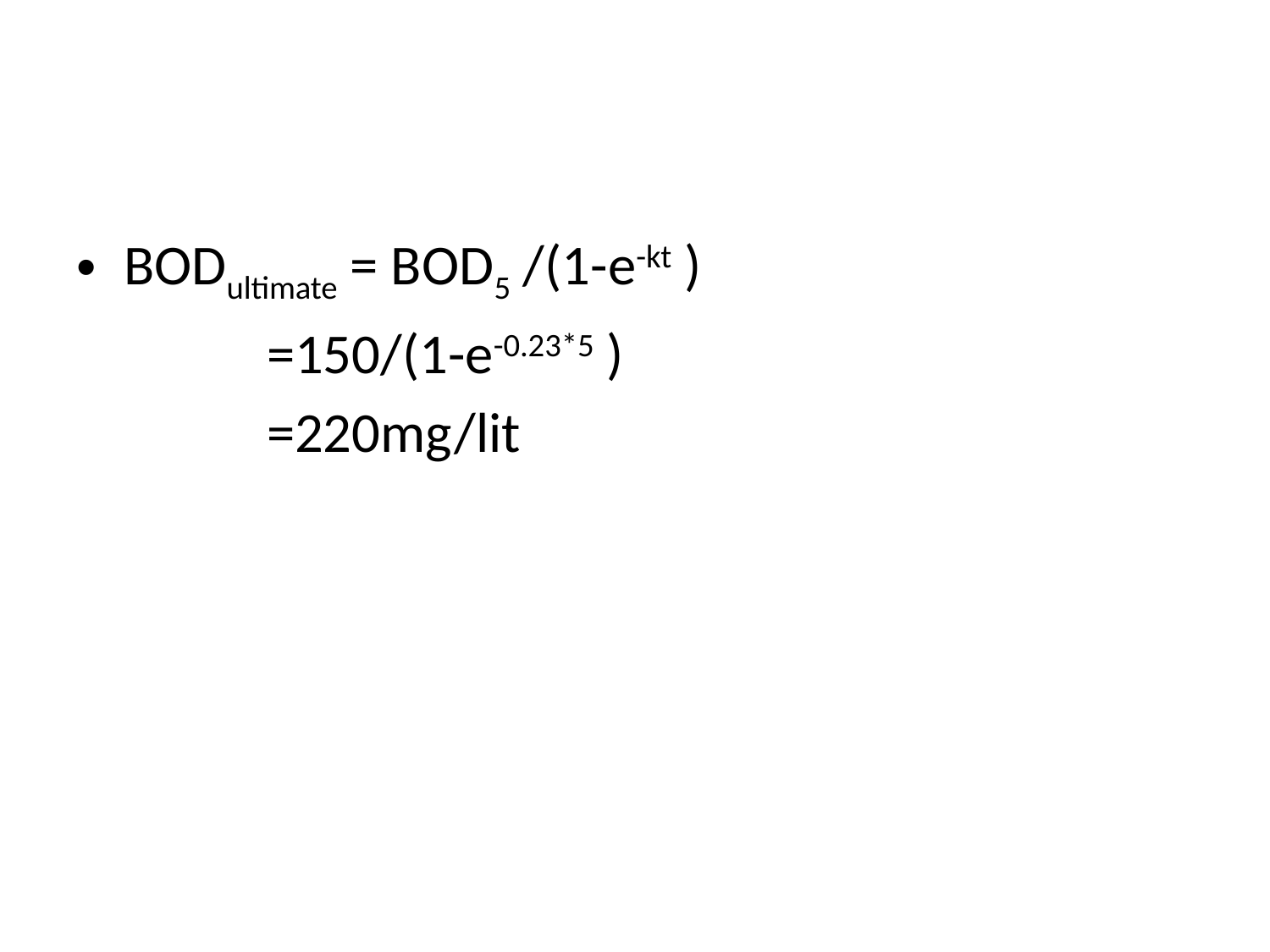

#
BODultimate = BOD5 /(1-e-kt )
               =150/(1-e-0.23*5 )
               =220mg/lit